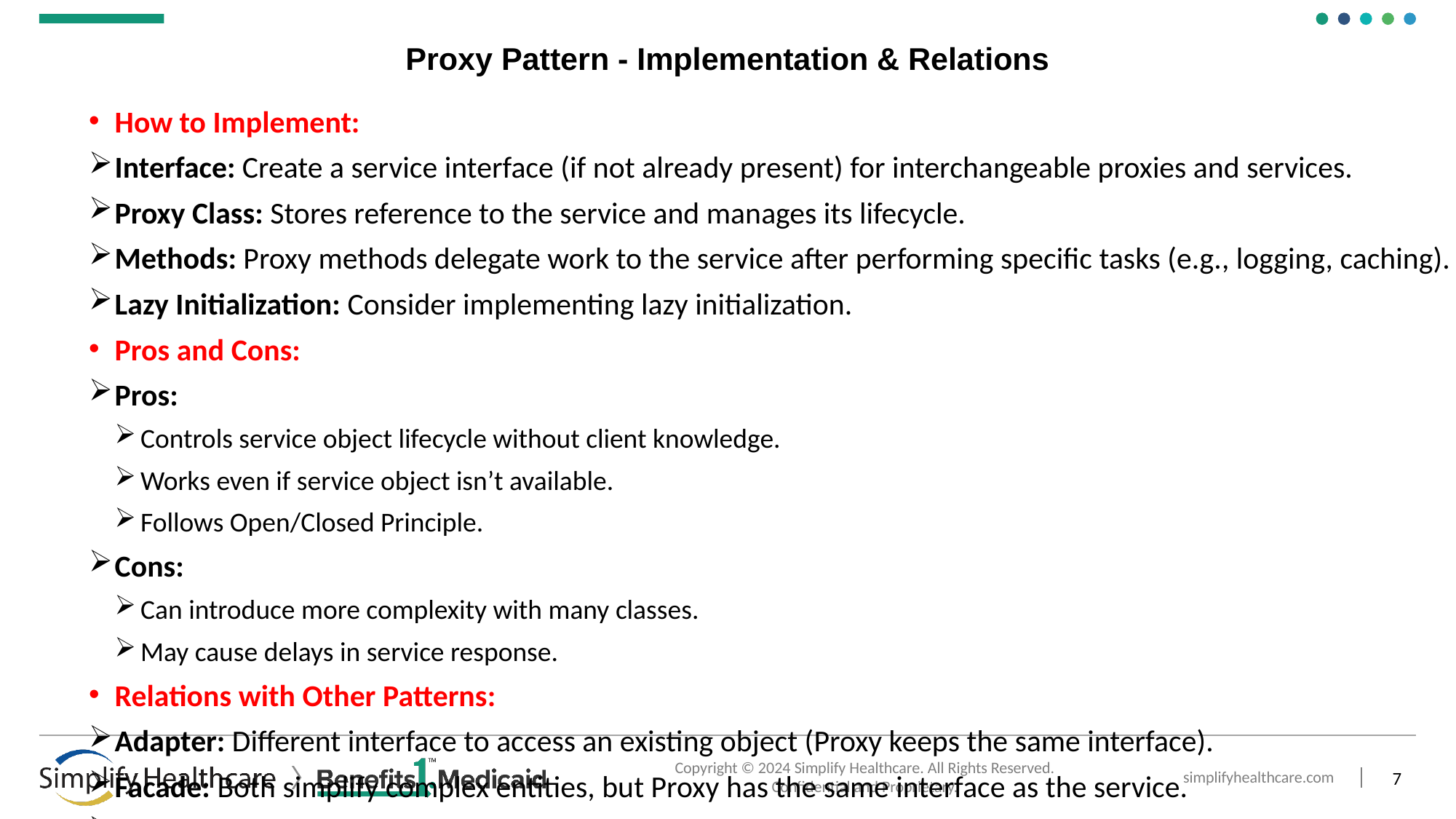

# Proxy Pattern - Implementation & Relations
How to Implement:
Interface: Create a service interface (if not already present) for interchangeable proxies and services.
Proxy Class: Stores reference to the service and manages its lifecycle.
Methods: Proxy methods delegate work to the service after performing specific tasks (e.g., logging, caching).
Lazy Initialization: Consider implementing lazy initialization.
Pros and Cons:
Pros:
Controls service object lifecycle without client knowledge.
Works even if service object isn’t available.
Follows Open/Closed Principle.
Cons:
Can introduce more complexity with many classes.
May cause delays in service response.
Relations with Other Patterns:
Adapter: Different interface to access an existing object (Proxy keeps the same interface).
Facade: Both simplify complex entities, but Proxy has the same interface as the service.
Decorator: Similar structure, but Proxy manages the service lifecycle; Decorator is client-controlled.